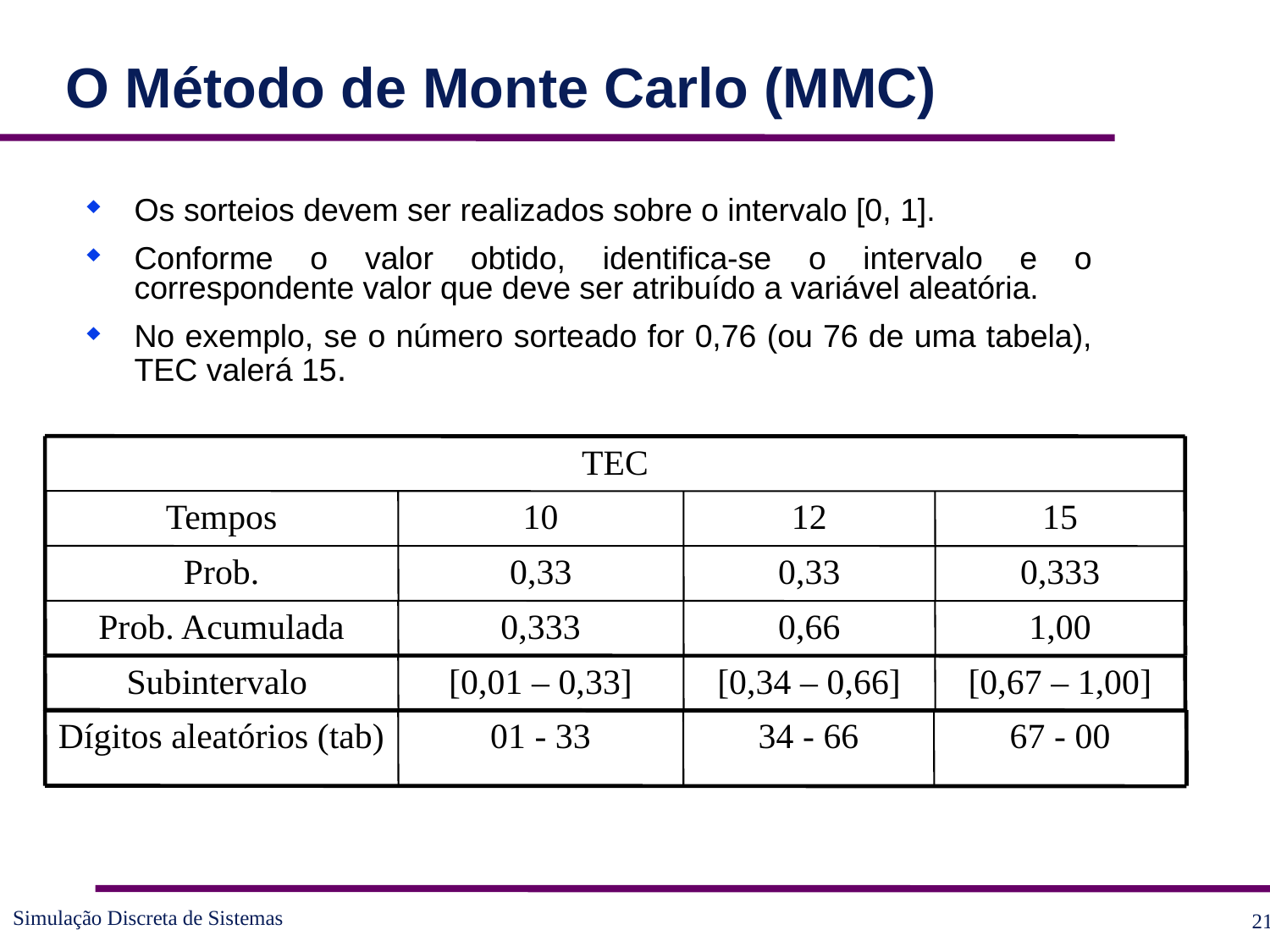

# O Método de Monte Carlo (MMC)
Os sorteios devem ser realizados sobre o intervalo [0, 1].
Conforme o valor obtido, identifica-se o intervalo e o correspondente valor que deve ser atribuído a variável aleatória.
No exemplo, se o número sorteado for 0,76 (ou 76 de uma tabela), TEC valerá 15.

TEC

Tempos

10

12

15

Prob.

0,33

0,33

0,333

Prob. Acumulada

0,333

0,66

1,00

Subintervalo

[0,01 – 0,33]

[0,34 – 0,66]

[0,67 – 1,00]

Dígitos aleatórios (tab)

01 - 33

34 - 66

67 - 00